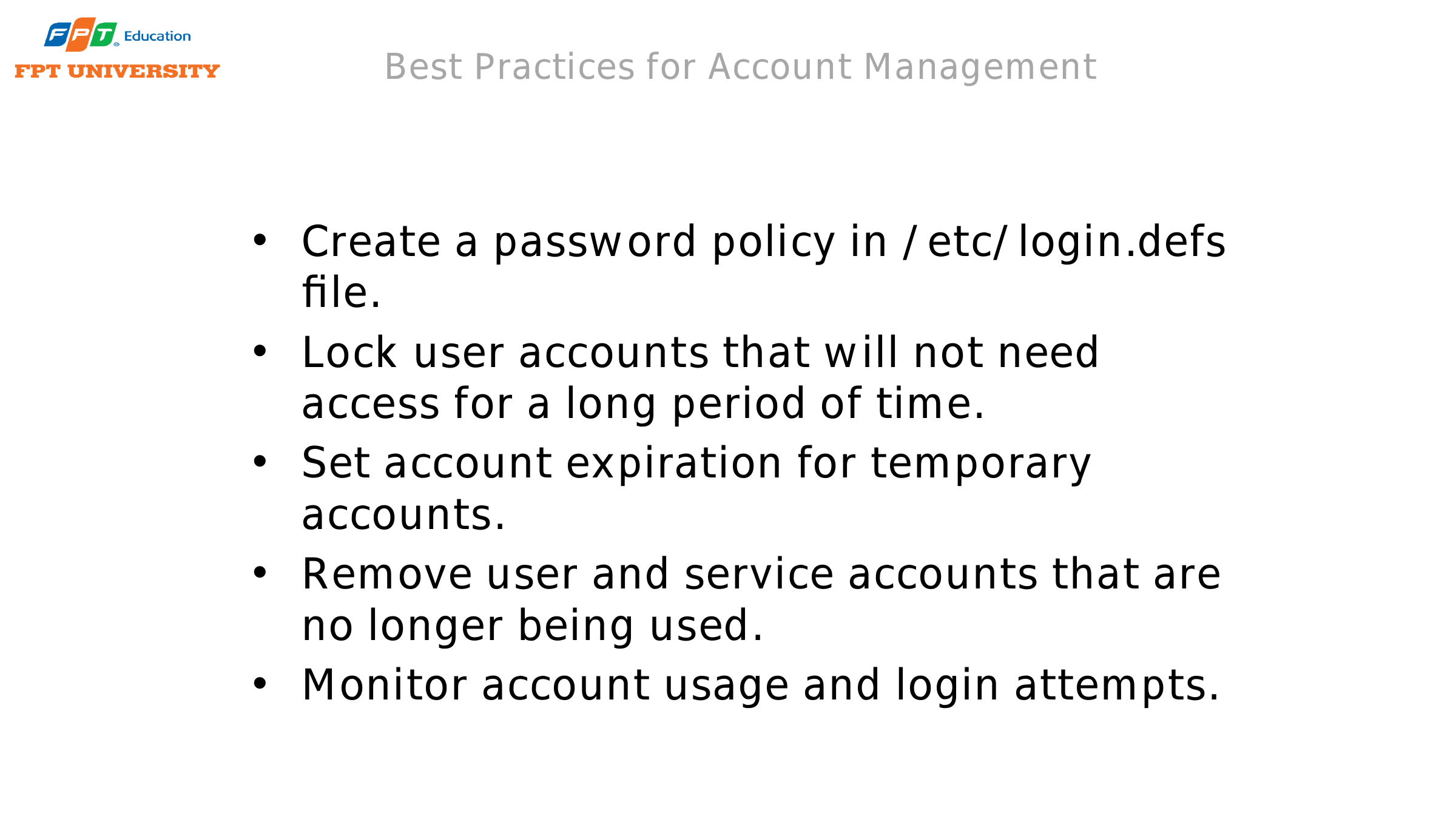

# Best Practices for Account Management
Create a password policy in /etc/login.defs file.
Lock user accounts that will not need access for a long period of time.
Set account expiration for temporary accounts.
Remove user and service accounts that are no longer being used.
Monitor account usage and login attempts.